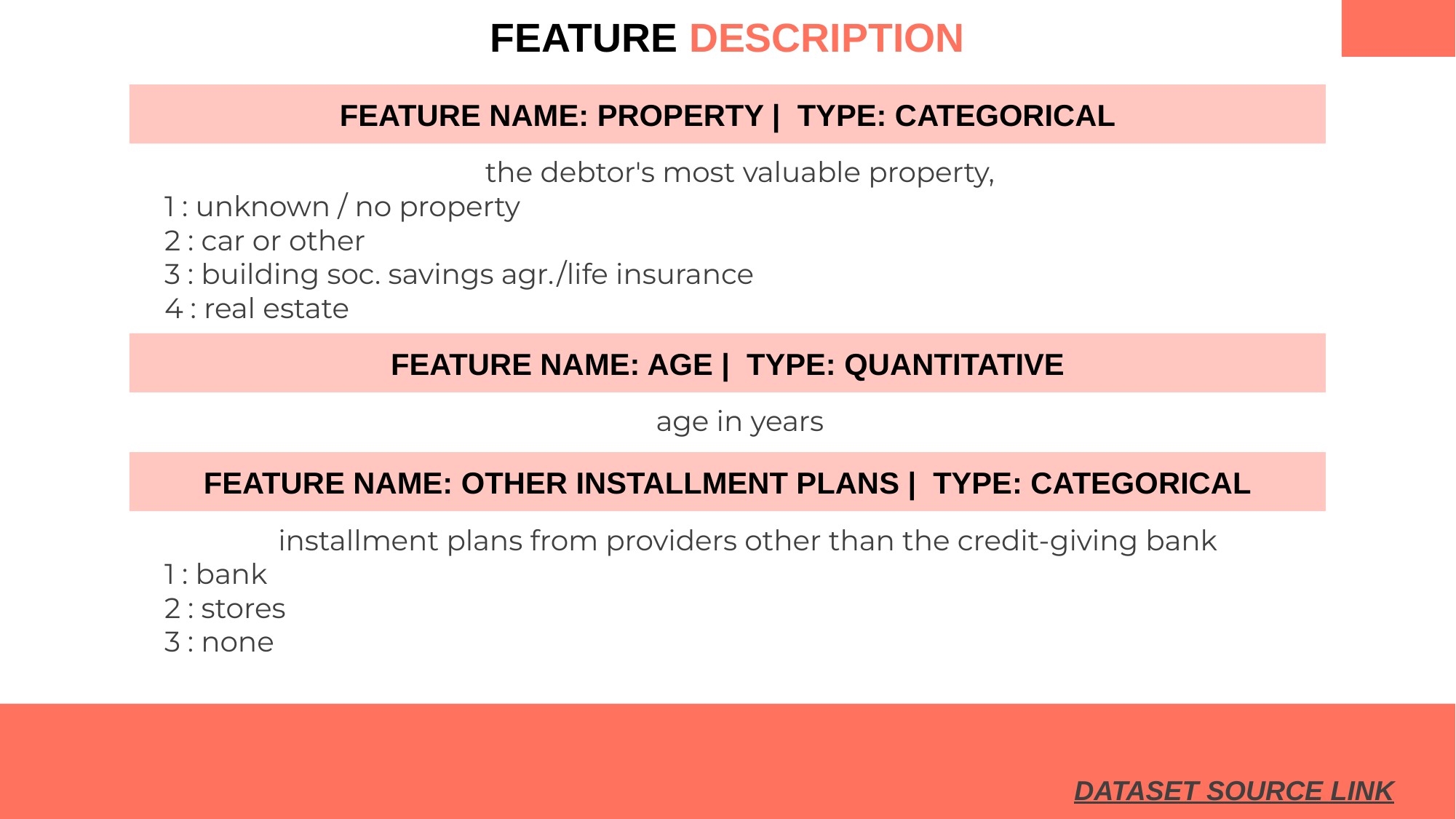

# FEATURE DESCRIPTION
FEATURE NAME: PROPERTY |  TYPE: CATEGORICAL
  the debtor's most valuable property,
 1 : unknown / no property
 2 : car or other
 3 : building soc. savings agr./life insurance
 4 : real estate
FEATURE NAME: AGE |  TYPE: QUANTITATIVE
 age in years
FEATURE NAME: OTHER INSTALLMENT PLANS |  TYPE: CATEGORICAL
   installment plans from providers other than the credit-giving bank
 1 : bank
 2 : stores
 3 : none
DATASET SOURCE LINK